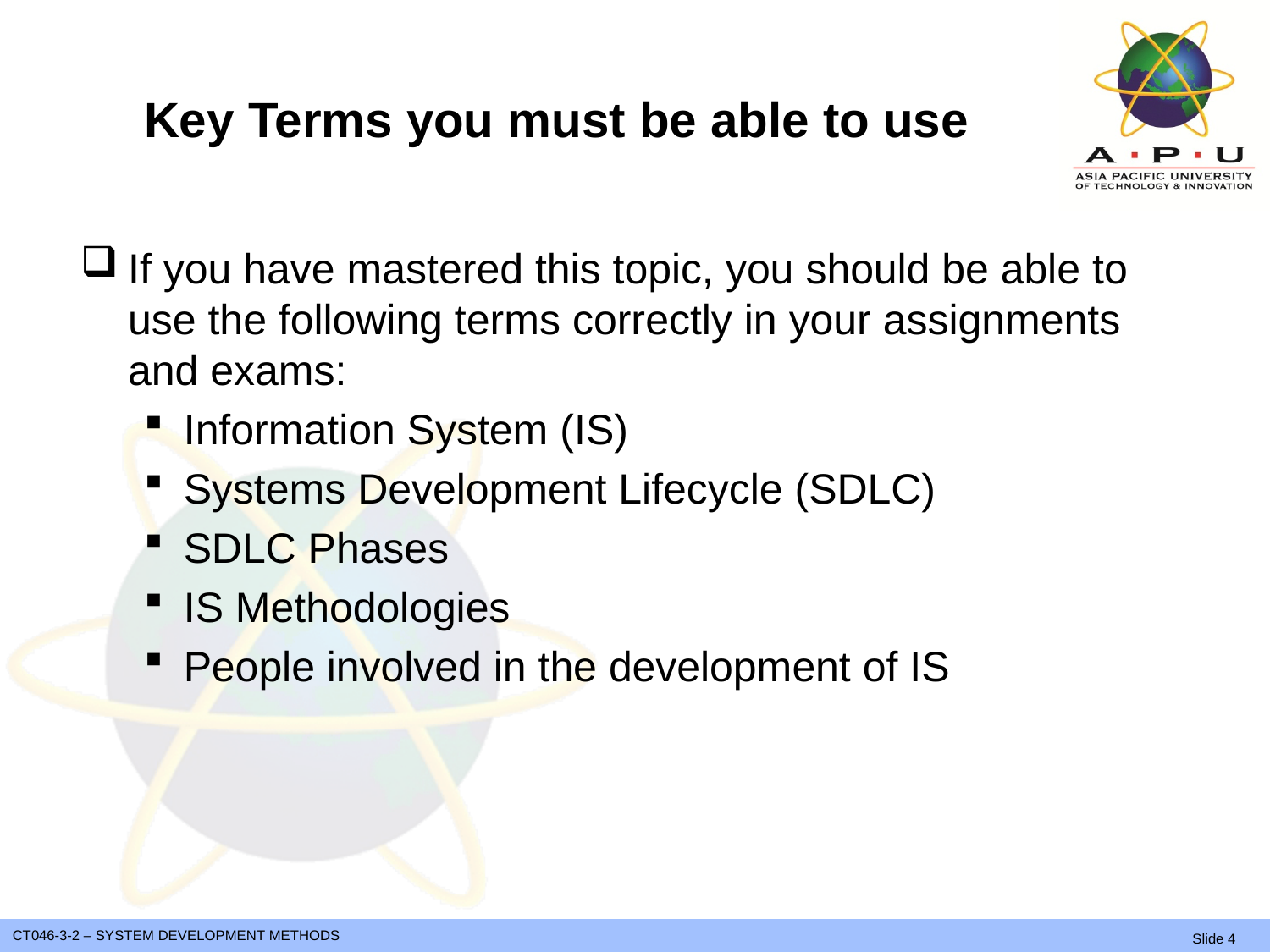

# Key Terms you must be able to use
If you have mastered this topic, you should be able to use the following terms correctly in your assignments and exams:
Information System (IS)
Systems Development Lifecycle (SDLC)
SDLC Phases
IS Methodologies
People involved in the development of IS